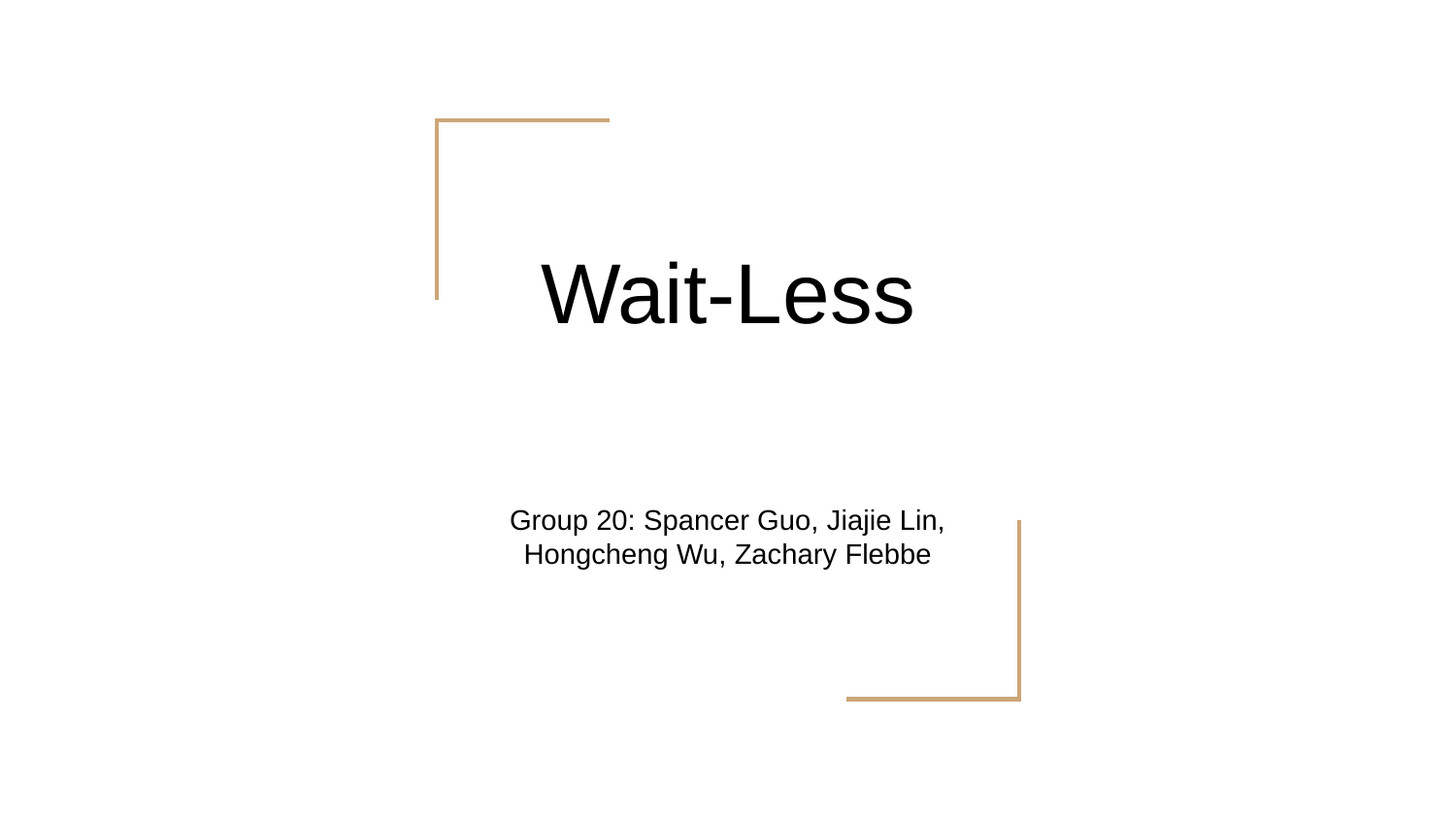

# Wait-Less
Group 20: Spancer Guo, Jiajie Lin, Hongcheng Wu, Zachary Flebbe